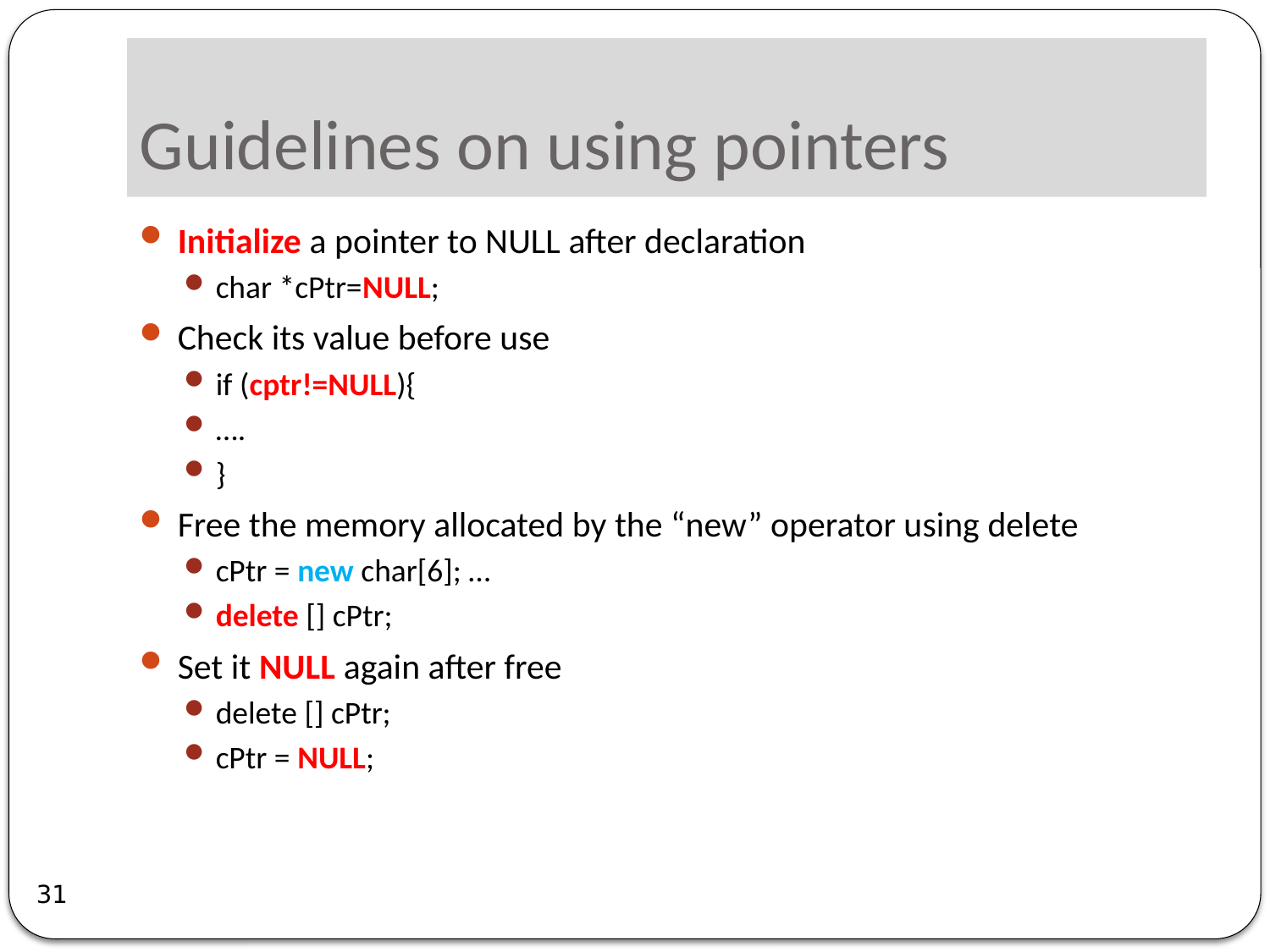

# Guidelines on using pointers
Initialize a pointer to NULL after declaration
char *cPtr=NULL;
Check its value before use
if (cptr!=NULL){
….
}
Free the memory allocated by the “new” operator using delete
cPtr = new char[6]; …
delete [] cPtr;
Set it NULL again after free
delete [] cPtr;
cPtr = NULL;
31